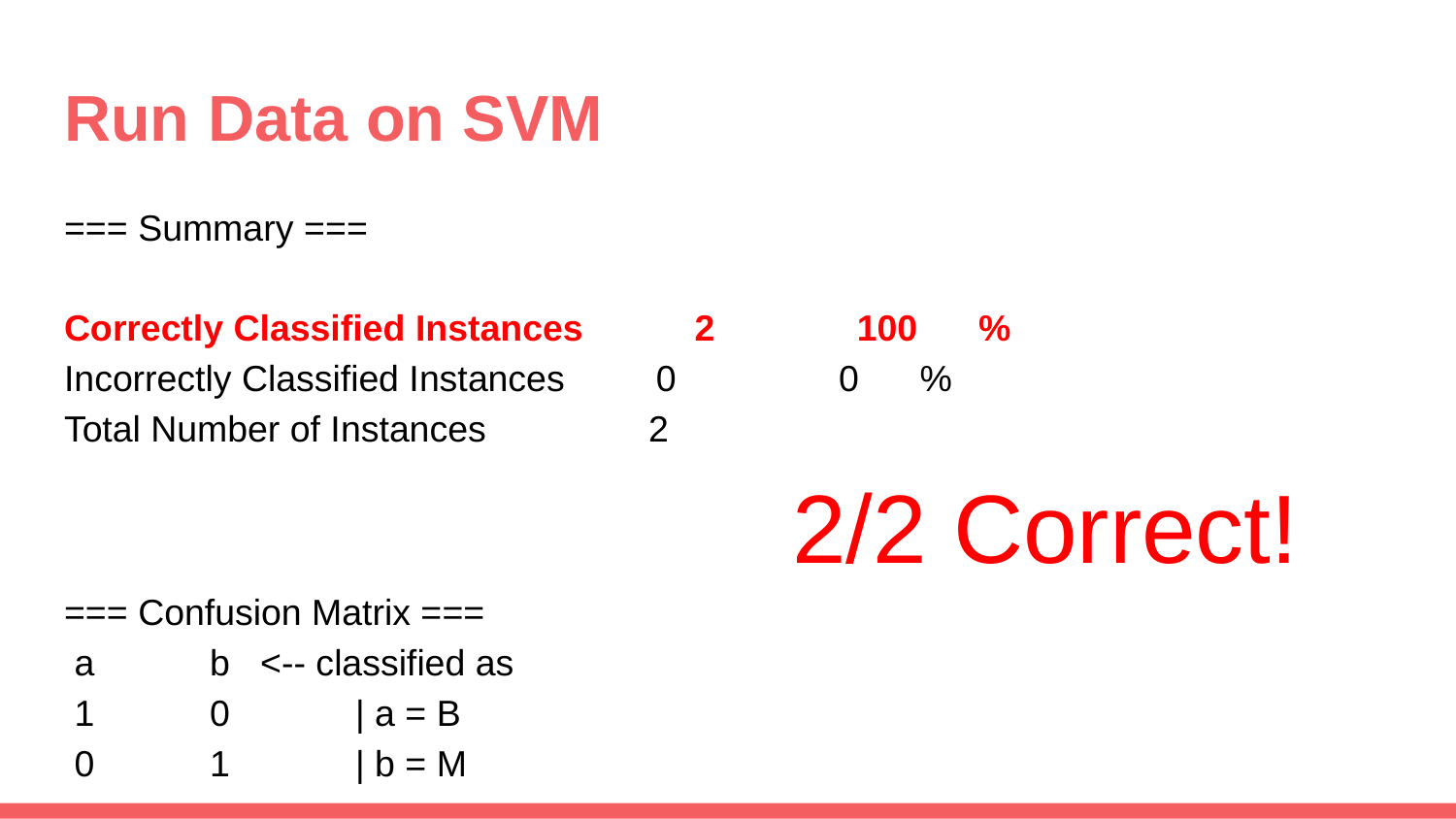

# Run Data on SVM
=== Summary ===

Correctly Classified Instances           2              100      %
Incorrectly Classified Instances         0                0      %
Total Number of Instances                2
2/2 Correct!
=== Confusion Matrix ===
 a 	b   <-- classified as
 1 	0 	| a = B
 0 	1	| b = M